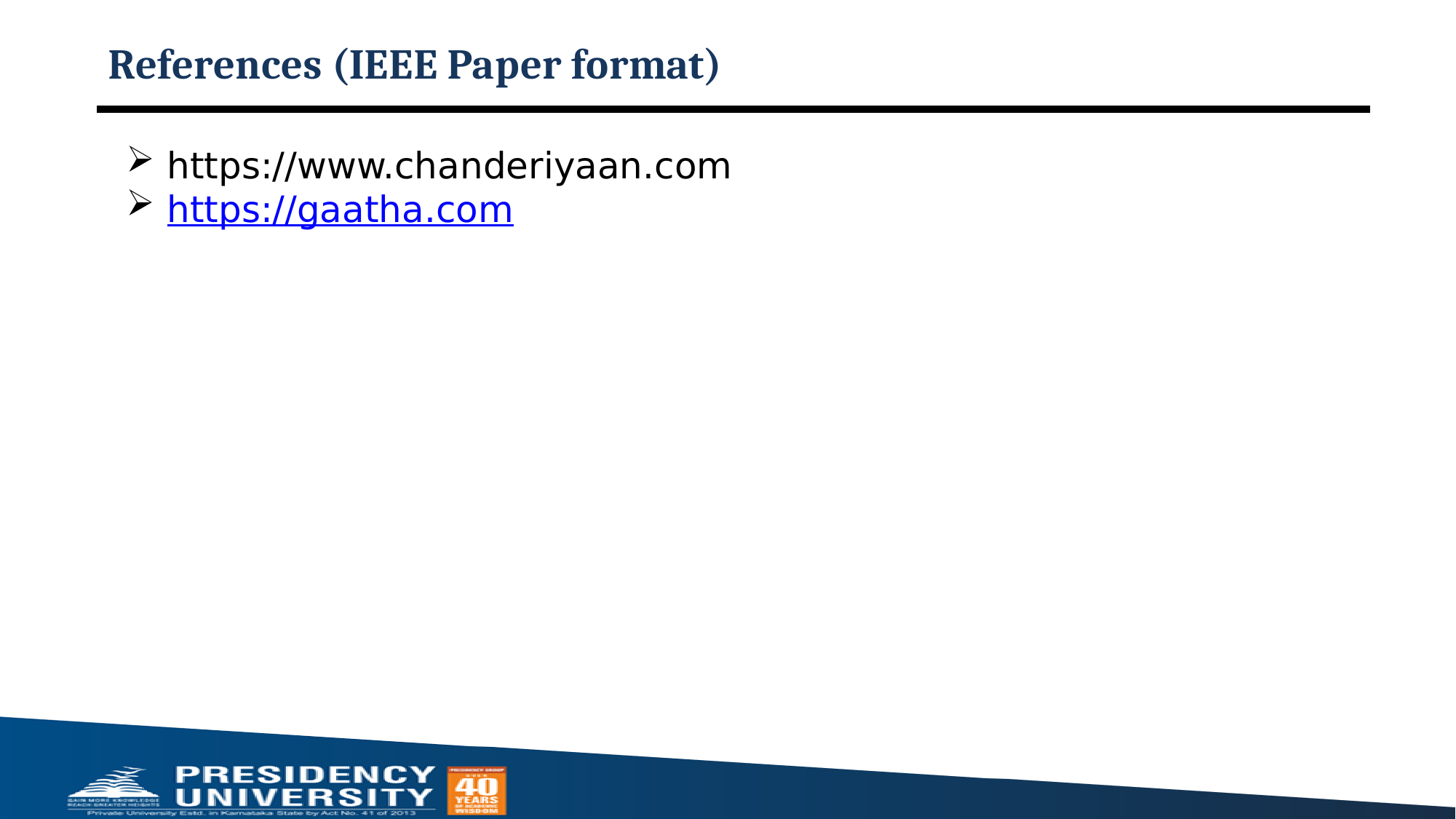

# References (IEEE Paper format)
https://www.chanderiyaan.com
https://gaatha.com